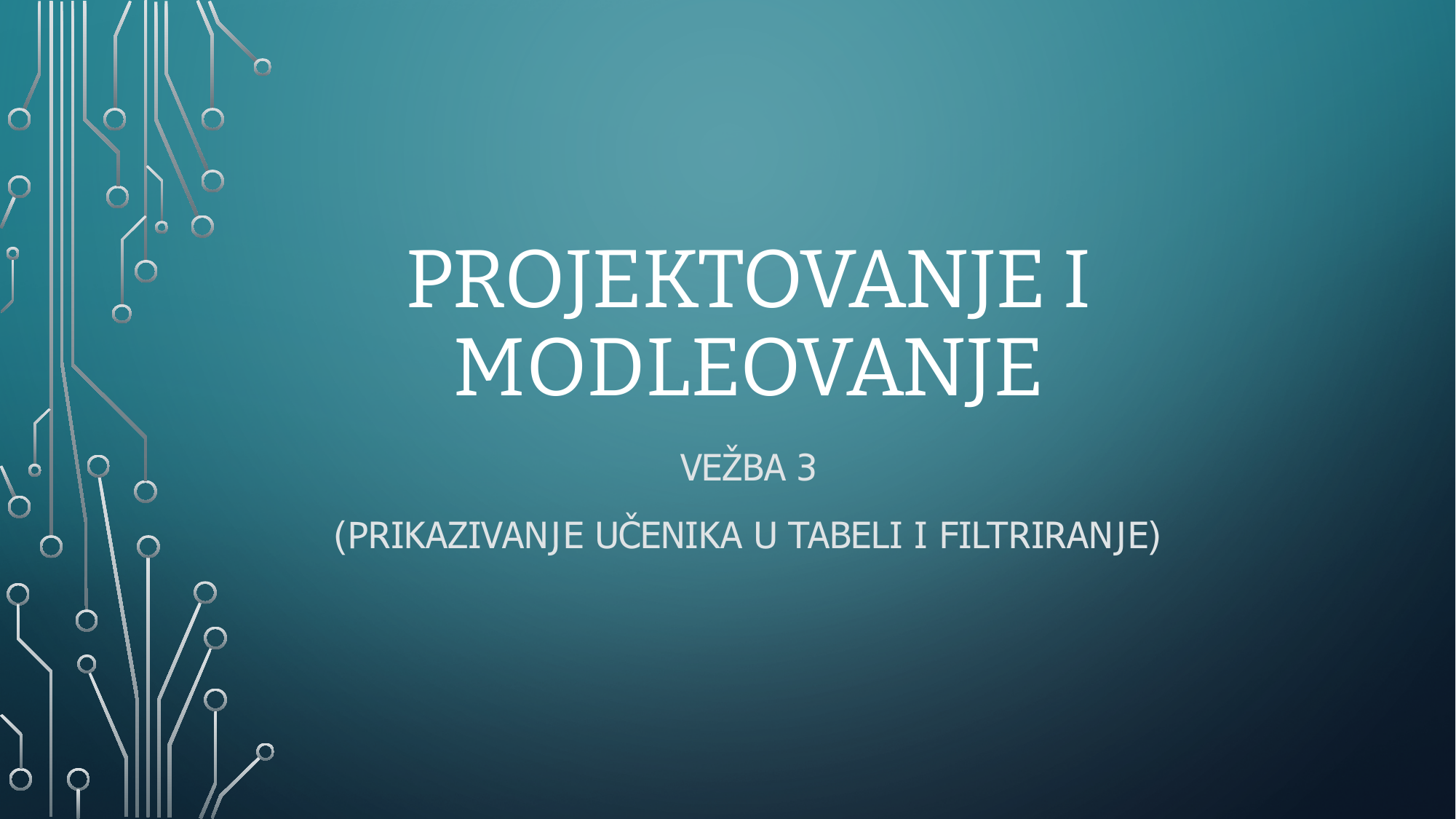

# Projektovanje i modleovanje
Vežba 3
(Prikazivanje učenika u tabeli i filtriranje)